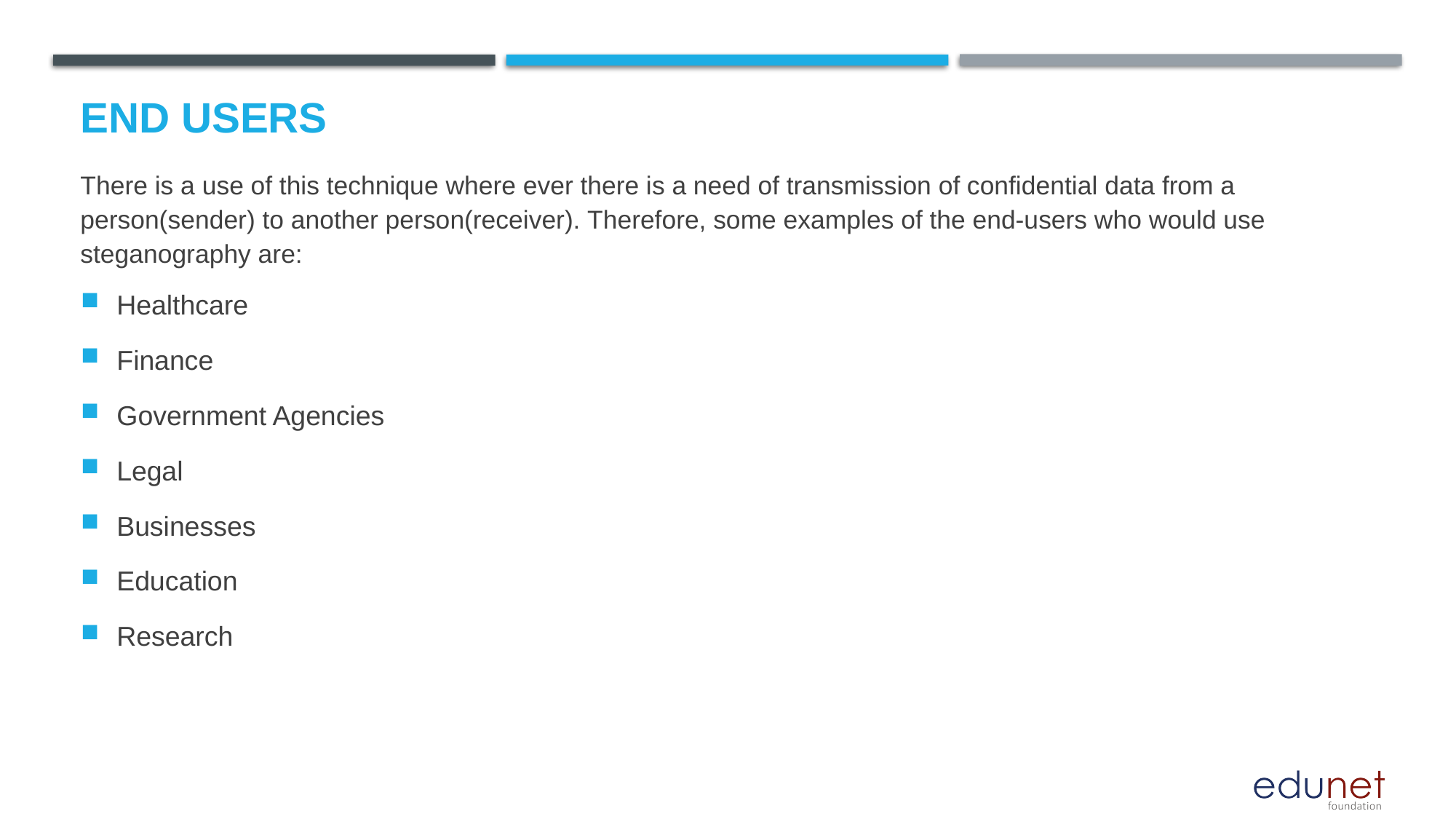

# End users
There is a use of this technique where ever there is a need of transmission of confidential data from a person(sender) to another person(receiver). Therefore, some examples of the end-users who would use steganography are:
Healthcare
Finance
Government Agencies
Legal
Businesses
Education
Research